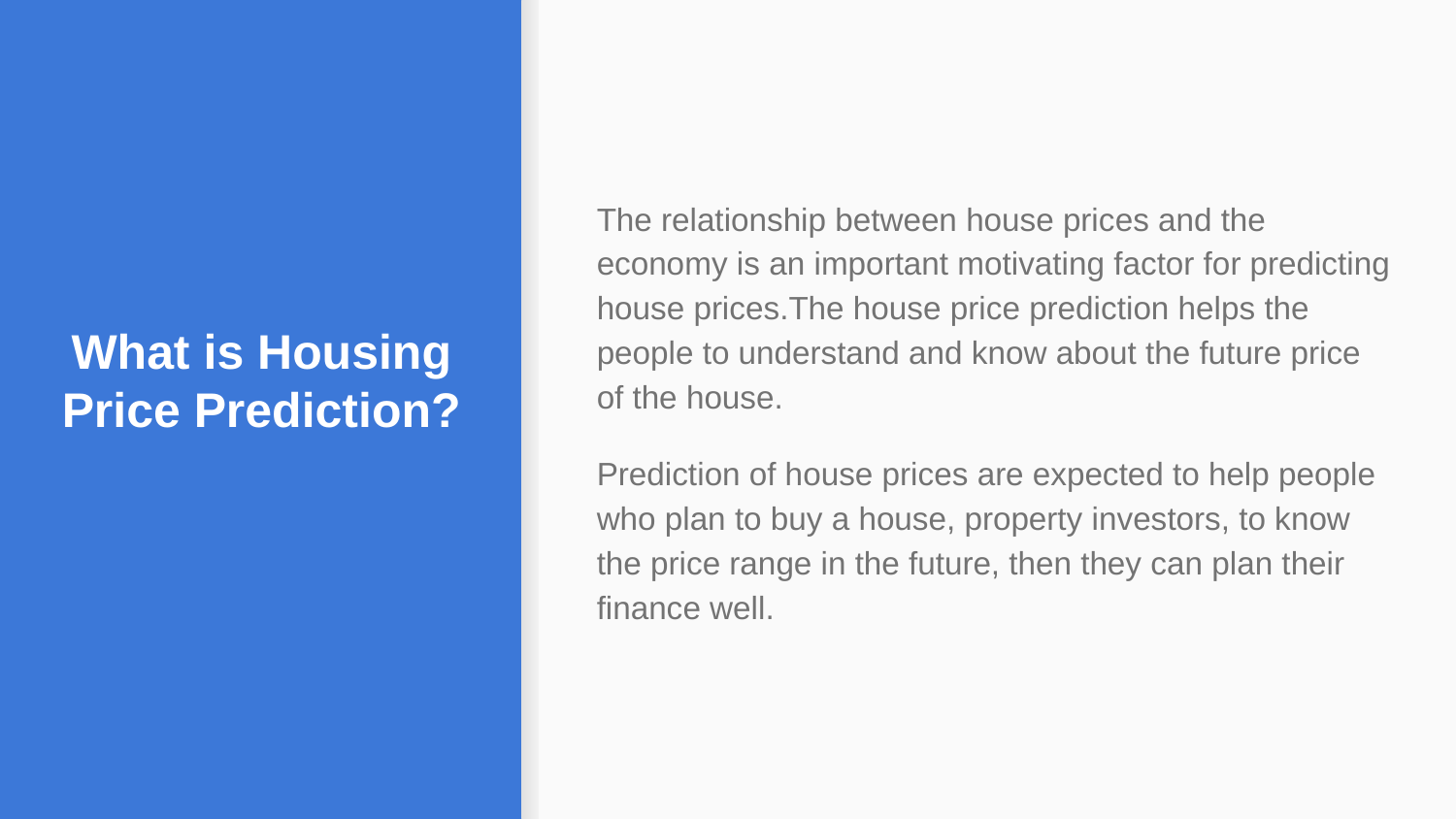

# What is Housing Price Prediction?
The relationship between house prices and the economy is an important motivating factor for predicting house prices.The house price prediction helps the people to understand and know about the future price of the house.
Prediction of house prices are expected to help people who plan to buy a house, property investors, to know the price range in the future, then they can plan their finance well.